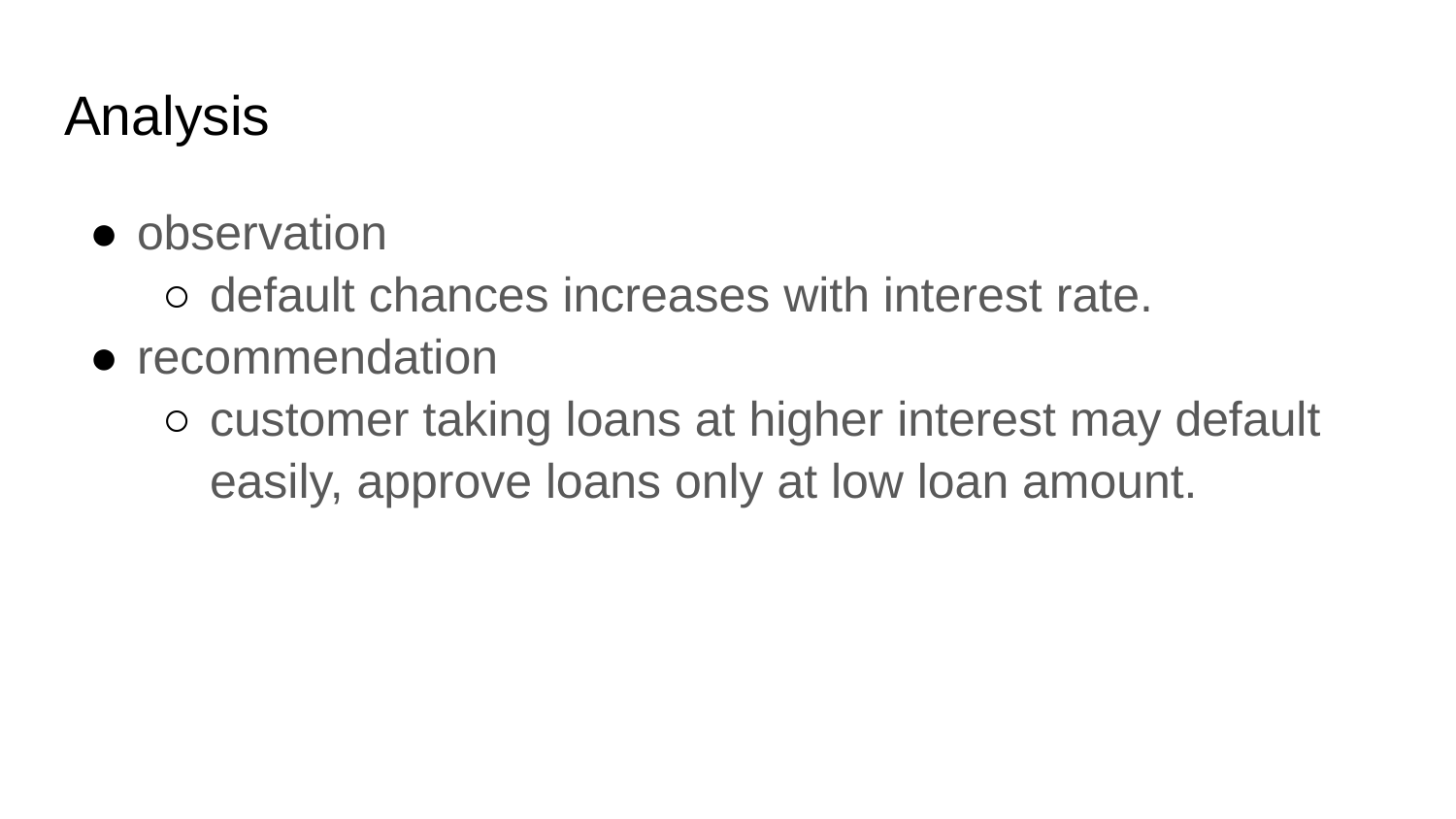

# Analysis

observation
default chances increases with interest rate.
recommendation
customer taking loans at higher interest may default easily, approve loans only at low loan amount.